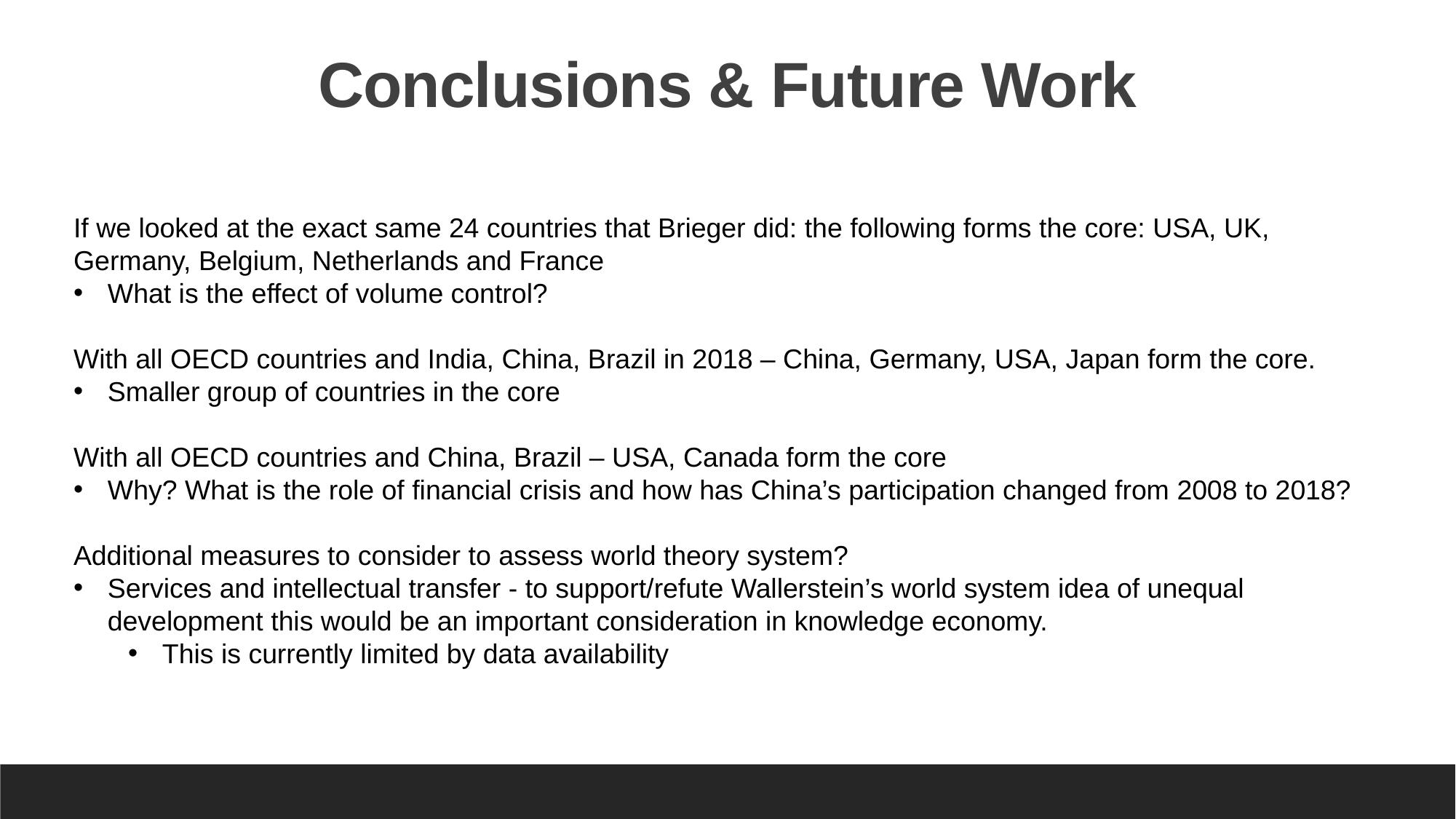

Conclusions & Future Work
If we looked at the exact same 24 countries that Brieger did: the following forms the core: USA, UK, Germany, Belgium, Netherlands and France
What is the effect of volume control?

With all OECD countries and India, China, Brazil in 2018 – China, Germany, USA, Japan form the core.
Smaller group of countries in the core

With all OECD countries and China, Brazil – USA, Canada form the core
Why? What is the role of financial crisis and how has China’s participation changed from 2008 to 2018?

Additional measures to consider to assess world theory system?
Services and intellectual transfer - to support/refute Wallerstein’s world system idea of unequal development this would be an important consideration in knowledge economy.
This is currently limited by data availability